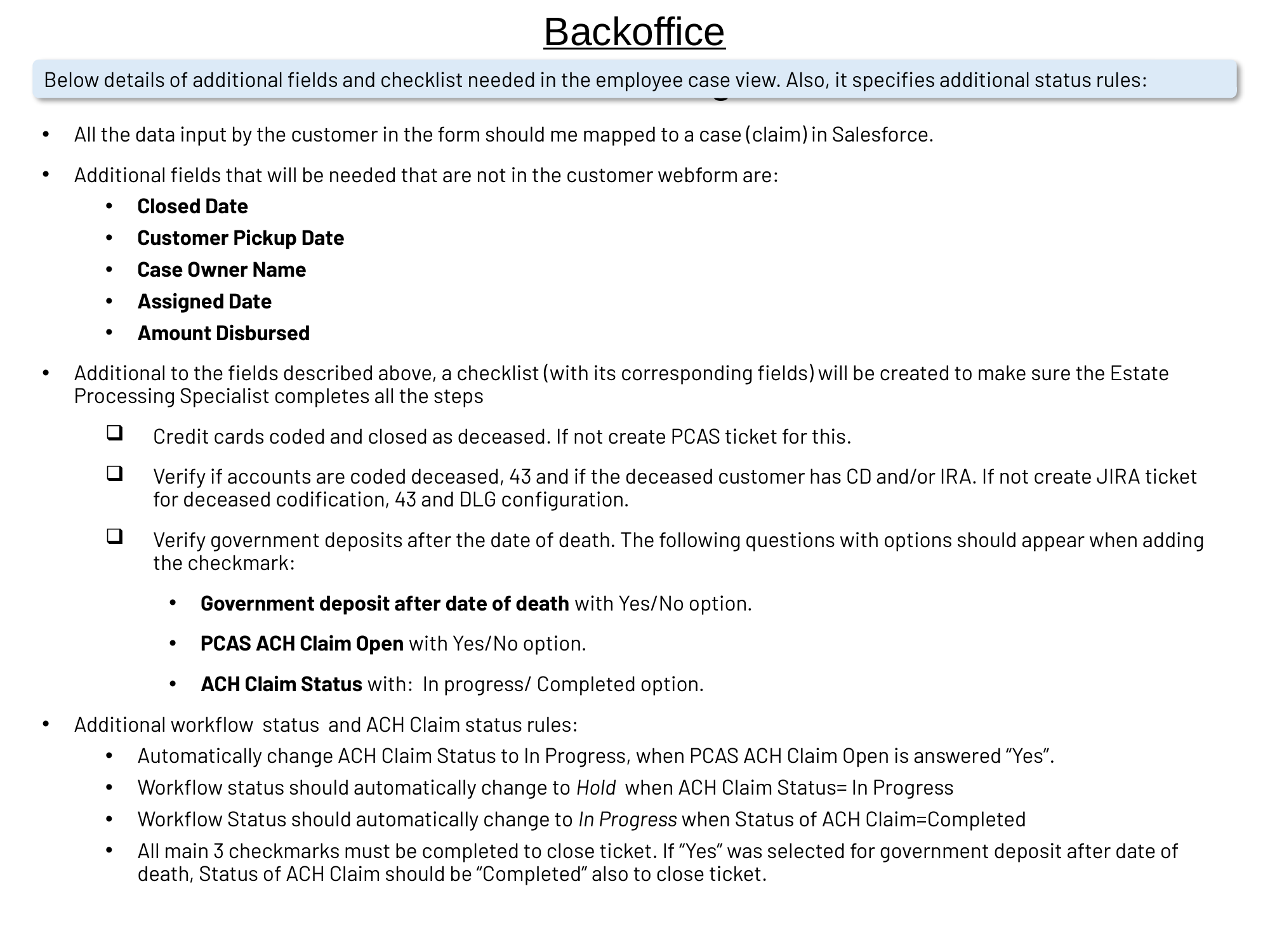

Backoffice Processing
Below details of additional fields and checklist needed in the employee case view. Also, it specifies additional status rules:
All the data input by the customer in the form should me mapped to a case (claim) in Salesforce.
Additional fields that will be needed that are not in the customer webform are:
Closed Date
Customer Pickup Date
Case Owner Name
Assigned Date
Amount Disbursed
Additional to the fields described above, a checklist (with its corresponding fields) will be created to make sure the Estate Processing Specialist completes all the steps
Credit cards coded and closed as deceased. If not create PCAS ticket for this.
Verify if accounts are coded deceased, 43 and if the deceased customer has CD and/or IRA. If not create JIRA ticket for deceased codification, 43 and DLG configuration.
Verify government deposits after the date of death. The following questions with options should appear when adding the checkmark:
Government deposit after date of death with Yes/No option.
PCAS ACH Claim Open with Yes/No option.
ACH Claim Status with:  In progress/ Completed option.
Additional workflow  status  and ACH Claim status rules:
Automatically change ACH Claim Status to In Progress, when PCAS ACH Claim Open is answered “Yes”.
Workflow status should automatically change to Hold  when ACH Claim Status= In Progress
Workflow Status should automatically change to In Progress when Status of ACH Claim=Completed
All main 3 checkmarks must be completed to close ticket. If “Yes” was selected for government deposit after date of death, Status of ACH Claim should be “Completed” also to close ticket.